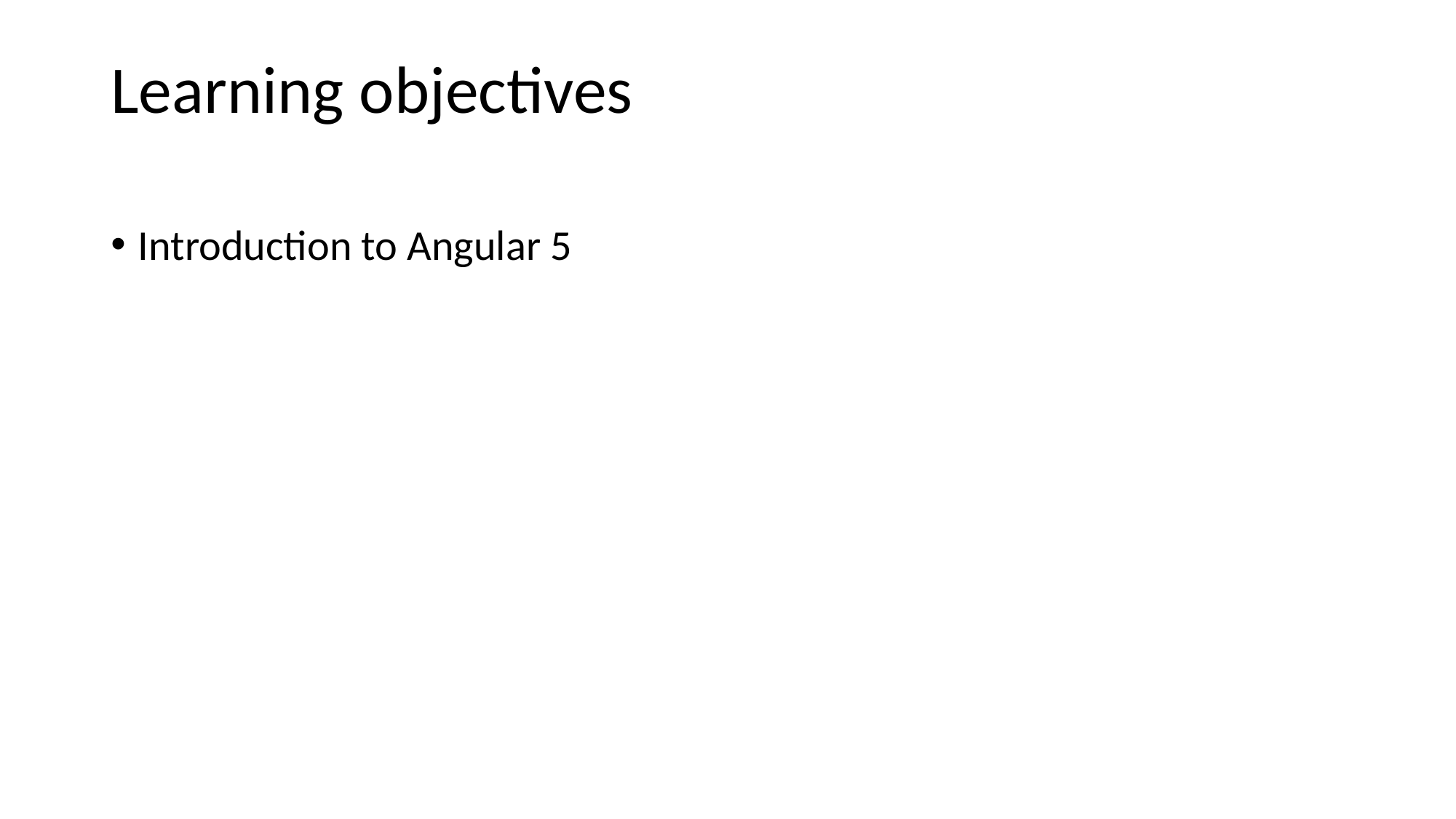

# Learning objectives
Introduction to Angular 5